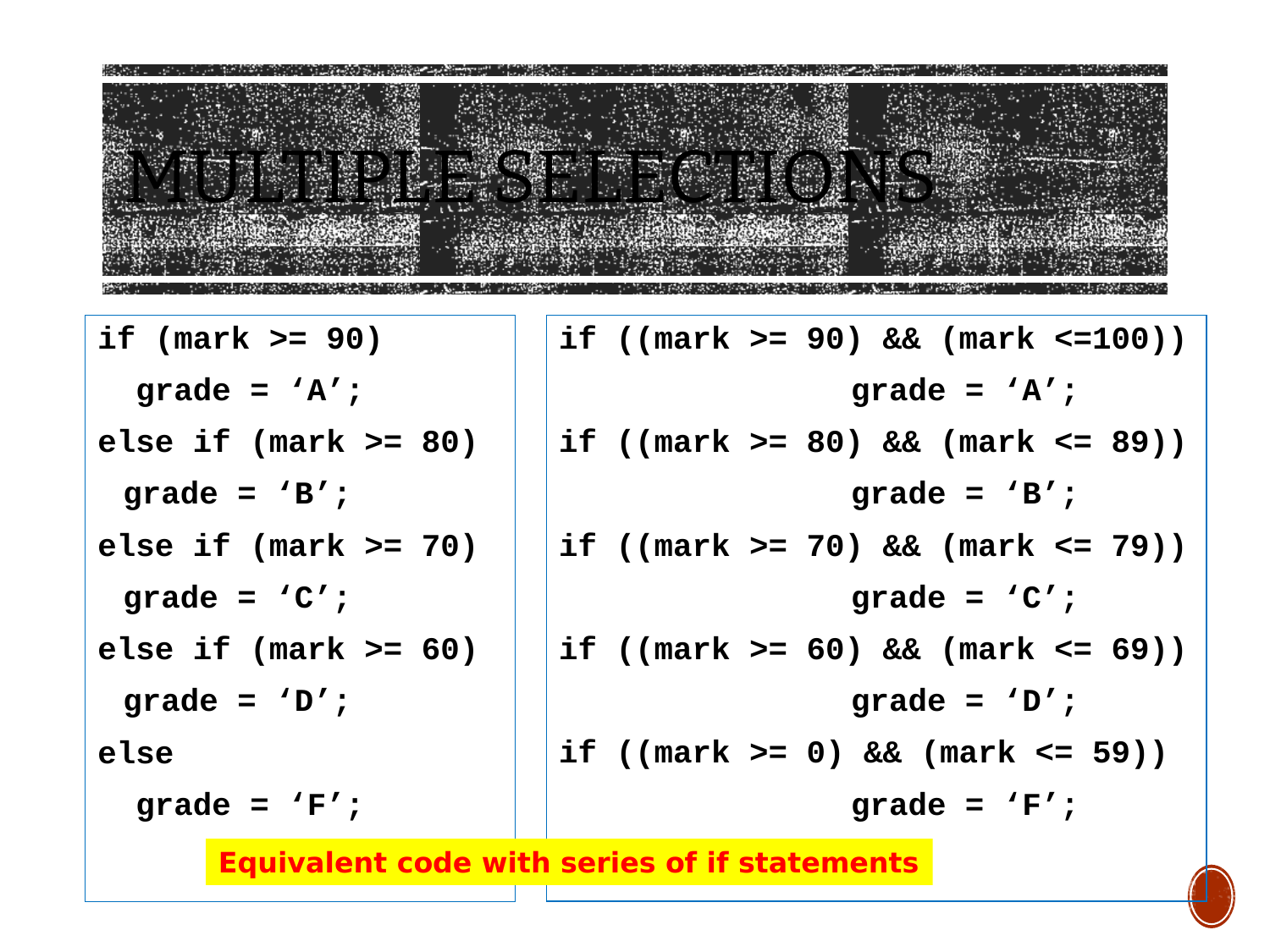

# Multiple Selections

if (mark >= 90)
  grade = ‘A’;
else if (mark >= 80)
	grade = ‘B’;
else if (mark >= 70)
	grade = ‘C’;
else if (mark >= 60)
	grade = ‘D’;
else
  grade = ‘F’;

if ((mark >= 90) && (mark <=100))
			grade = ‘A’;
if ((mark >= 80) && (mark <= 89))
			grade = ‘B’;
if ((mark >= 70) && (mark <= 79))
			grade = ‘C’;
if ((mark >= 60) && (mark <= 69))
			grade = ‘D’;
if ((mark >= 0) && (mark <= 59))
			grade = ‘F’;

Equivalent code with series of if statements